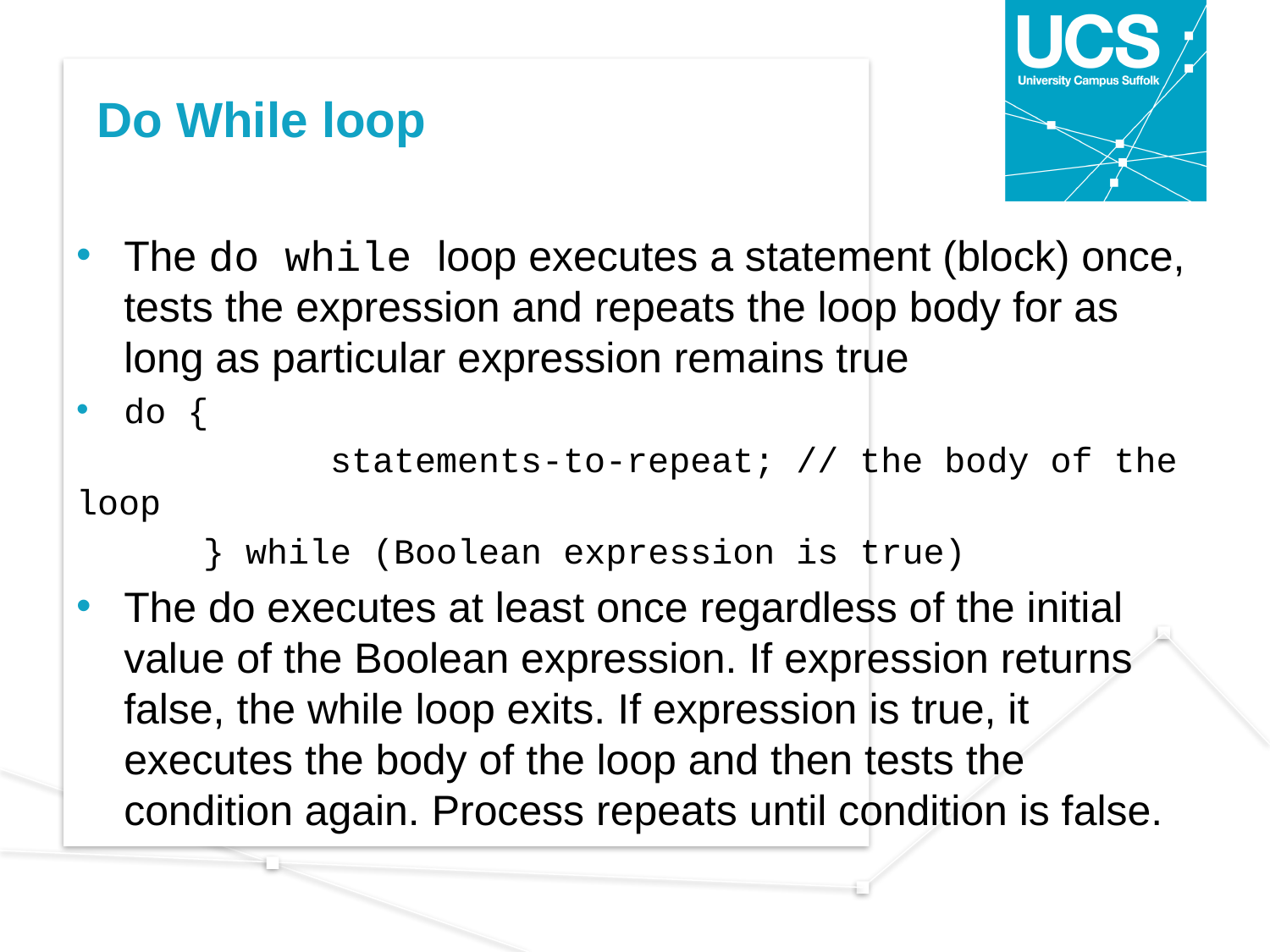

# Do While loop
The do while loop executes a statement (block) once, tests the expression and repeats the loop body for as long as particular expression remains true
do {
		statements-to-repeat; // the body of the loop
	} while (Boolean expression is true)
The do executes at least once regardless of the initial value of the Boolean expression. If expression returns false, the while loop exits. If expression is true, it executes the body of the loop and then tests the condition again. Process repeats until condition is false.